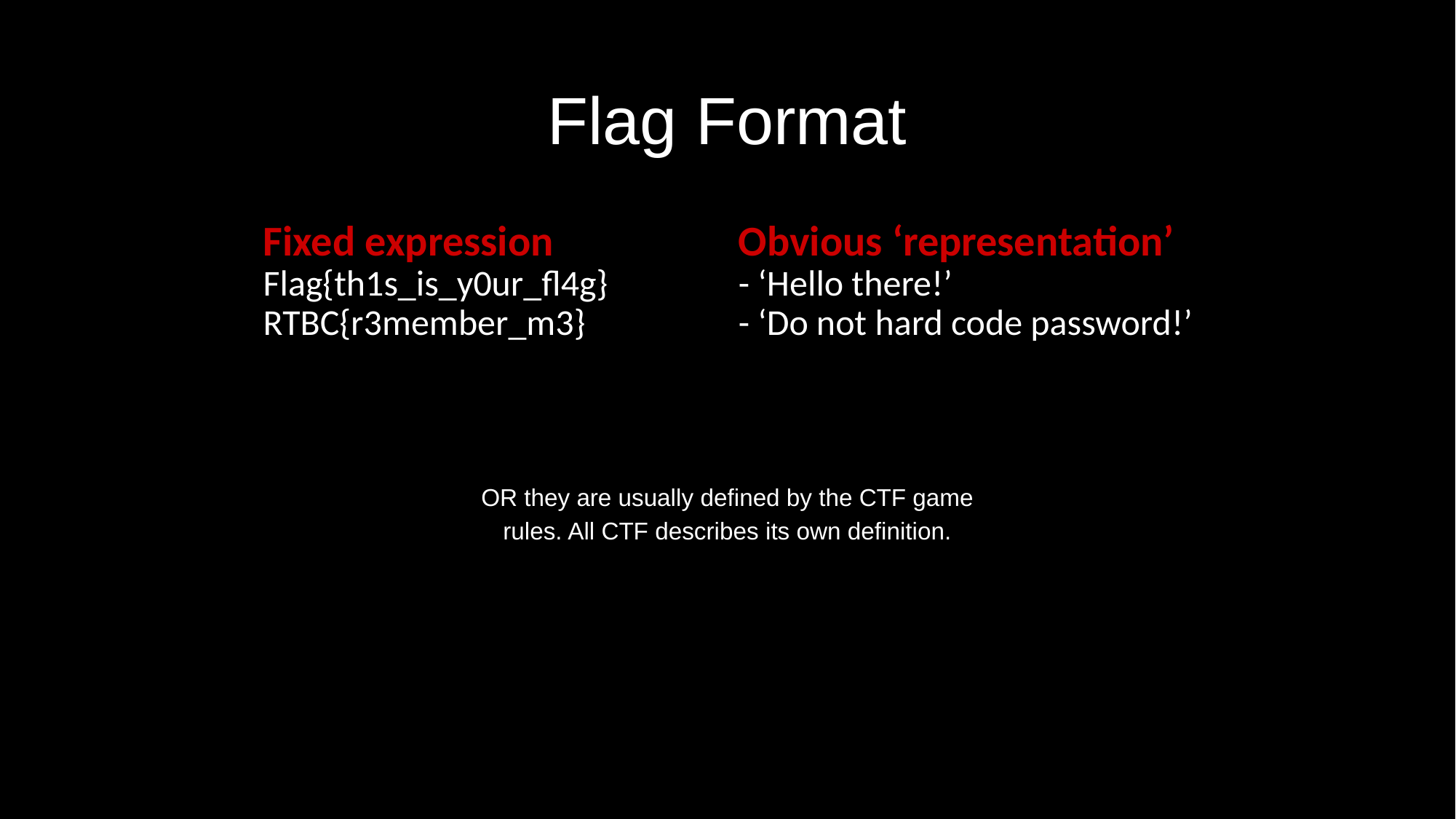

# Flag Format
Fixed expression
Flag{th1s_is_y0ur_fl4g}
RTBC{r3member_m3}
Obvious ‘representation’
- ‘Hello there!’
- ‘Do not hard code password!’

OR they are usually defined by the CTF game rules. All CTF describes its own definition.